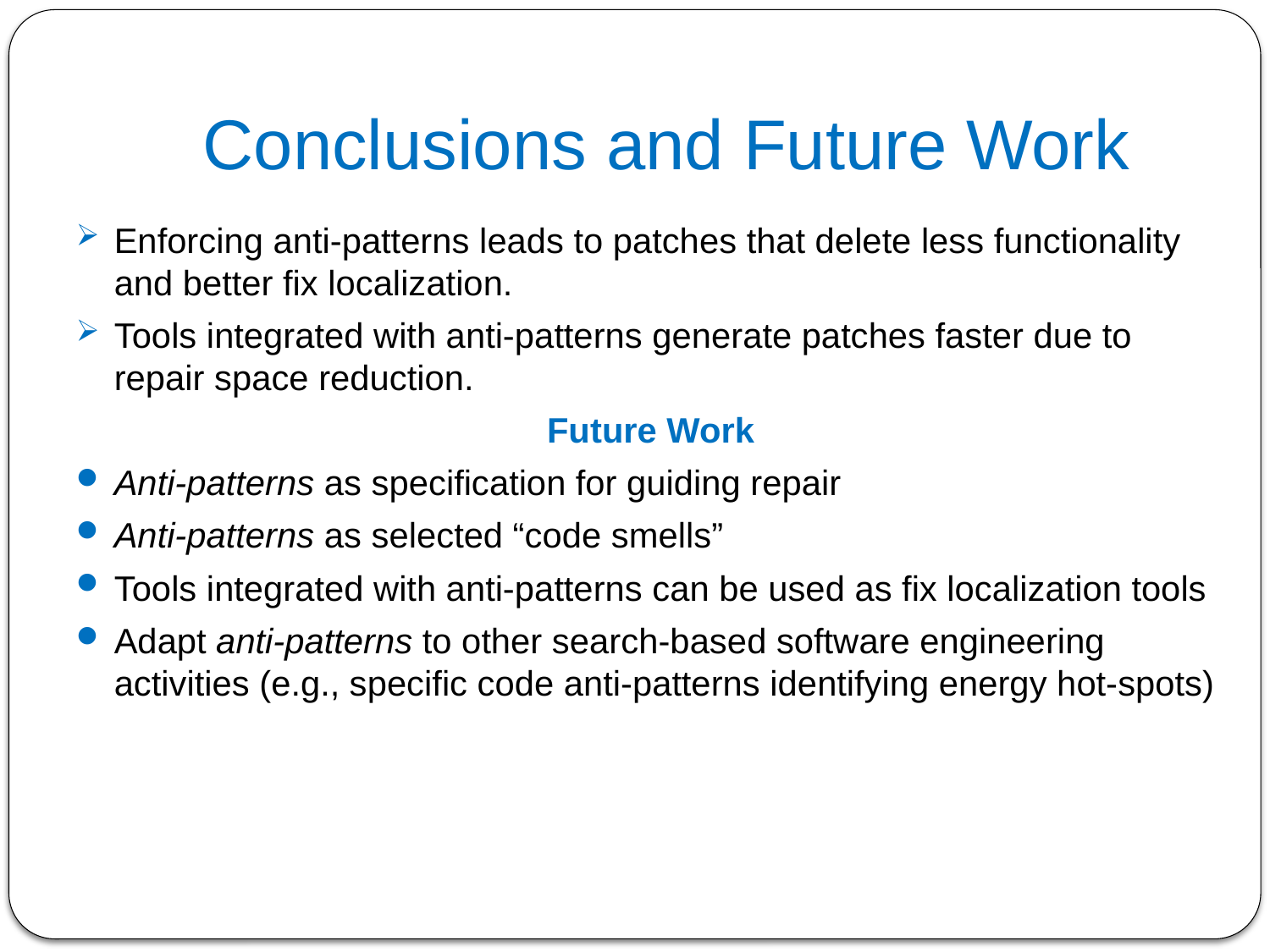

# Conclusions and Future Work
Enforcing anti-patterns leads to patches that delete less functionality and better fix localization.
Tools integrated with anti-patterns generate patches faster due to repair space reduction.
Future Work
Anti-patterns as specification for guiding repair
Anti-patterns as selected “code smells”
Tools integrated with anti-patterns can be used as fix localization tools
Adapt anti-patterns to other search-based software engineering activities (e.g., specific code anti-patterns identifying energy hot-spots)